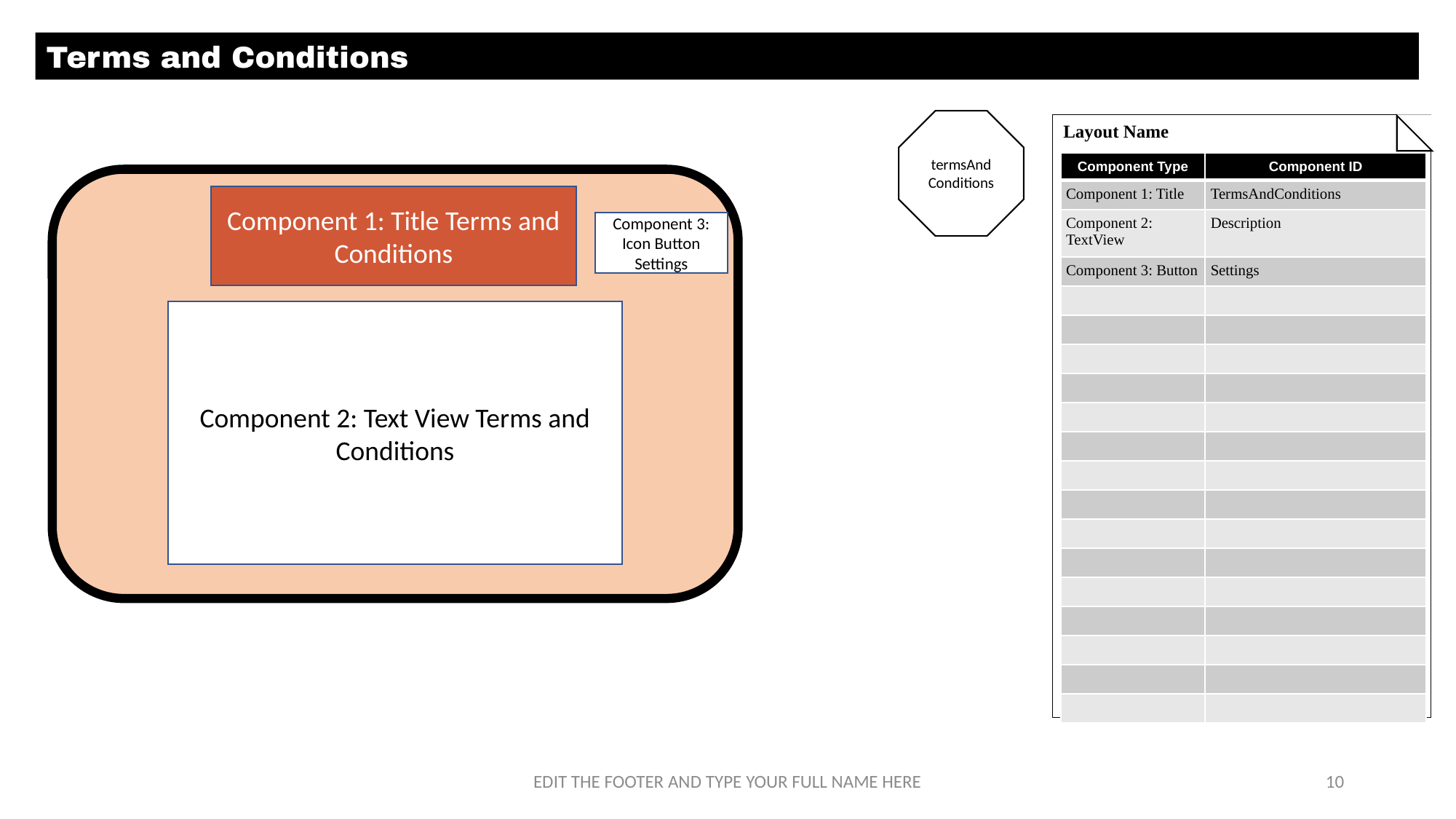

Terms and Conditions

termsAndConditions
Layout Name

| Component Type | Component ID |
| --- | --- |
| Component 1: Title | TermsAndConditions |
| Component 2: TextView | Description |
| Component 3: Button | Settings |
|  |  |
|  |  |
|  |  |
|  |  |
|  |  |
|  |  |
|  |  |
|  |  |
|  |  |
|  |  |
|  |  |
|  |  |
|  |  |
|  |  |
|  |  |
Component 1: Title Terms and Conditions
Component 3: Icon Button Settings
Component 2: Text View Terms and Conditions
EDIT THE FOOTER AND TYPE YOUR FULL NAME HERE
10